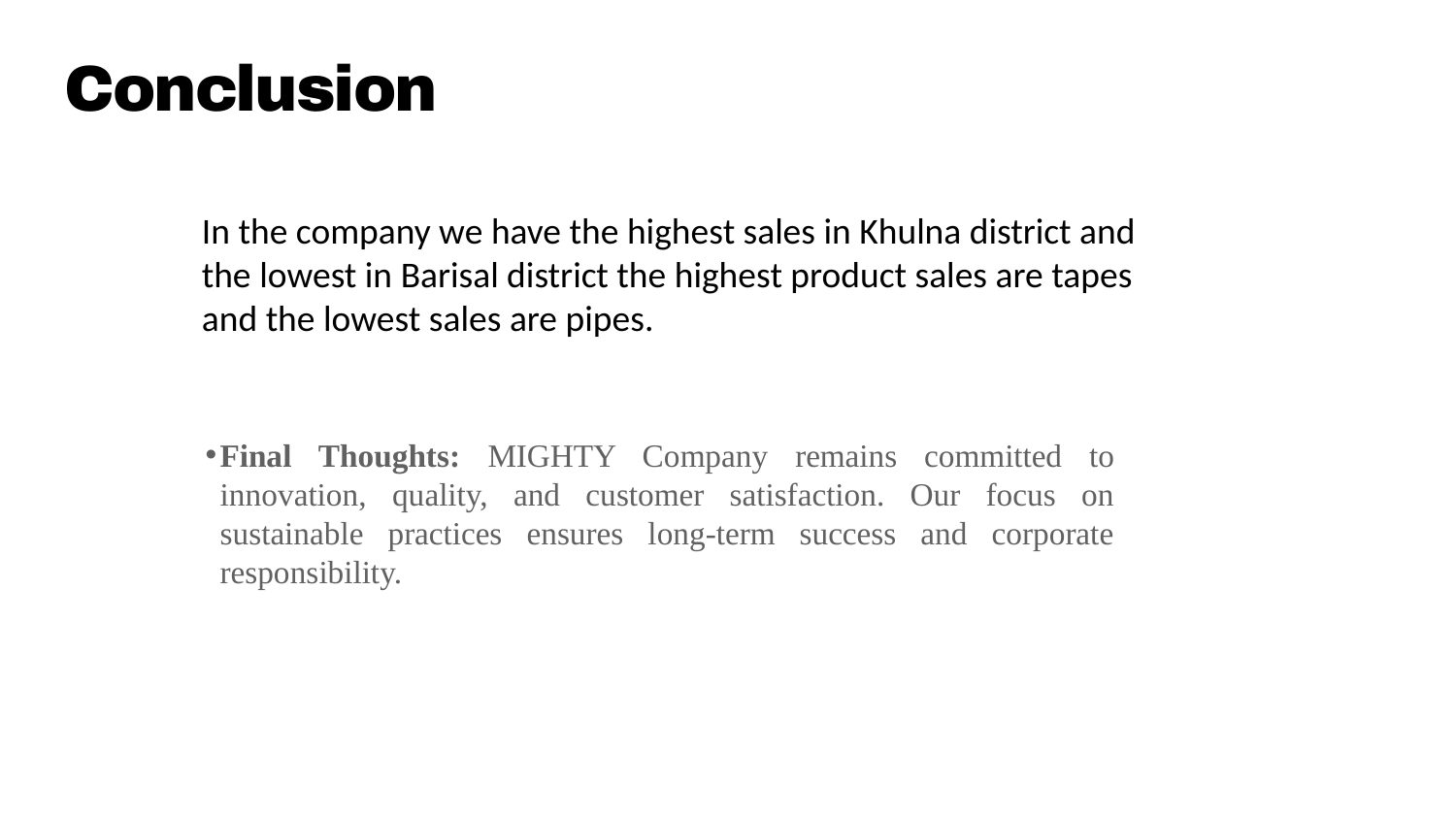

# Conclusion
In the company we have the highest sales in Khulna district and the lowest in Barisal district the highest product sales are tapes and the lowest sales are pipes.
Final Thoughts: MIGHTY Company remains committed to innovation, quality, and customer satisfaction. Our focus on sustainable practices ensures long-term success and corporate responsibility.